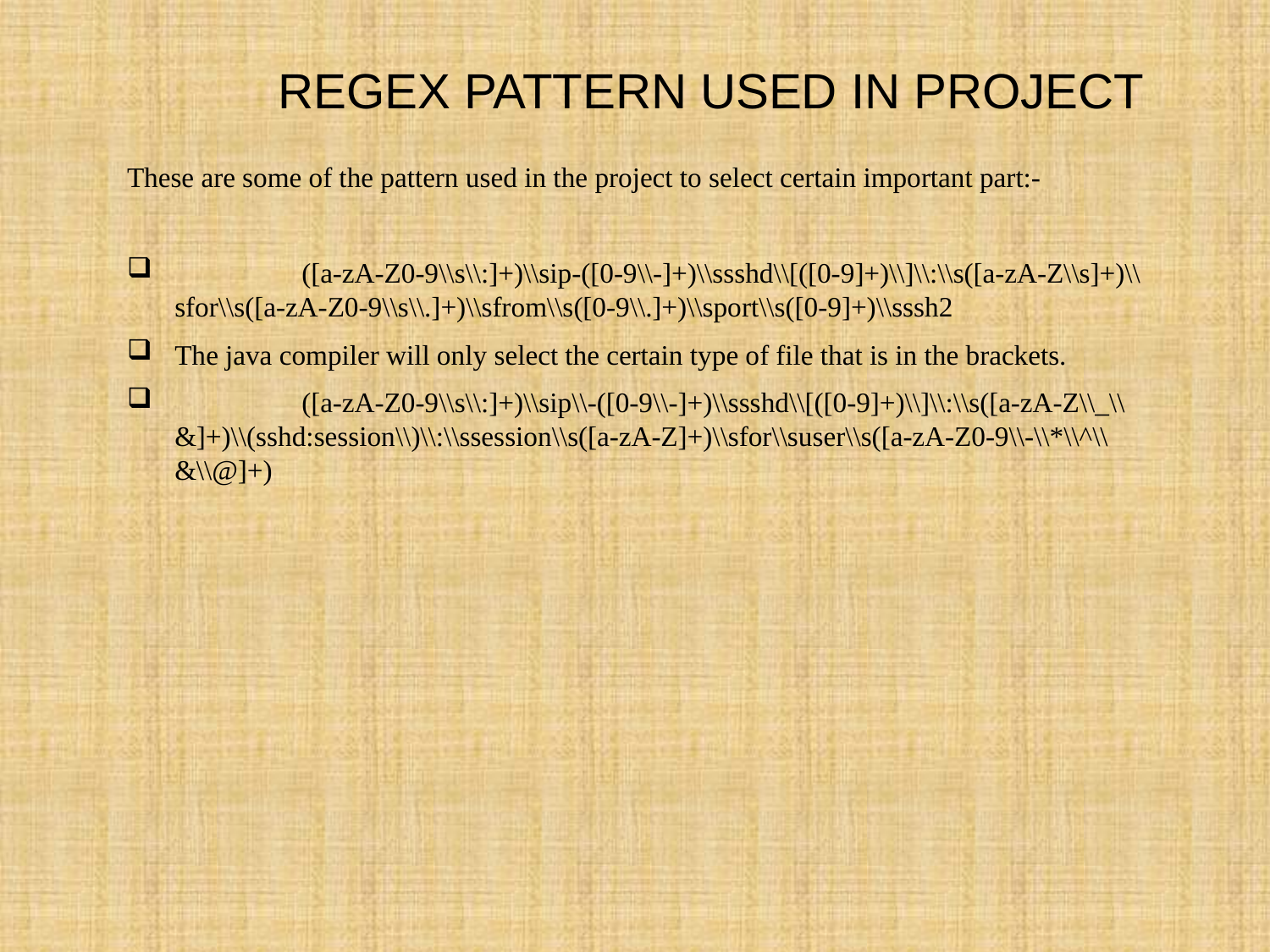

# Regex pattern used in project
These are some of the pattern used in the project to select certain important part:-

	([a-zA-Z0-9\\s\\:]+)\\sip-([0-9\\-]+)\\ssshd\\[([0-9]+)\\]\\:\\s([a-zA-Z\\s]+)\\sfor\\s([a-zA-Z0-9\\s\\.]+)\\sfrom\\s([0-9\\.]+)\\sport\\s([0-9]+)\\sssh2
The java compiler will only select the certain type of file that is in the brackets.
	([a-zA-Z0-9\\s\\:]+)\\sip\\-([0-9\\-]+)\\ssshd\\[([0-9]+)\\]\\:\\s([a-zA-Z\\_\\&]+)\\(sshd:session\\)\\:\\ssession\\s([a-zA-Z]+)\\sfor\\suser\\s([a-zA-Z0-9\\-\\*\\^\\&\\@]+)